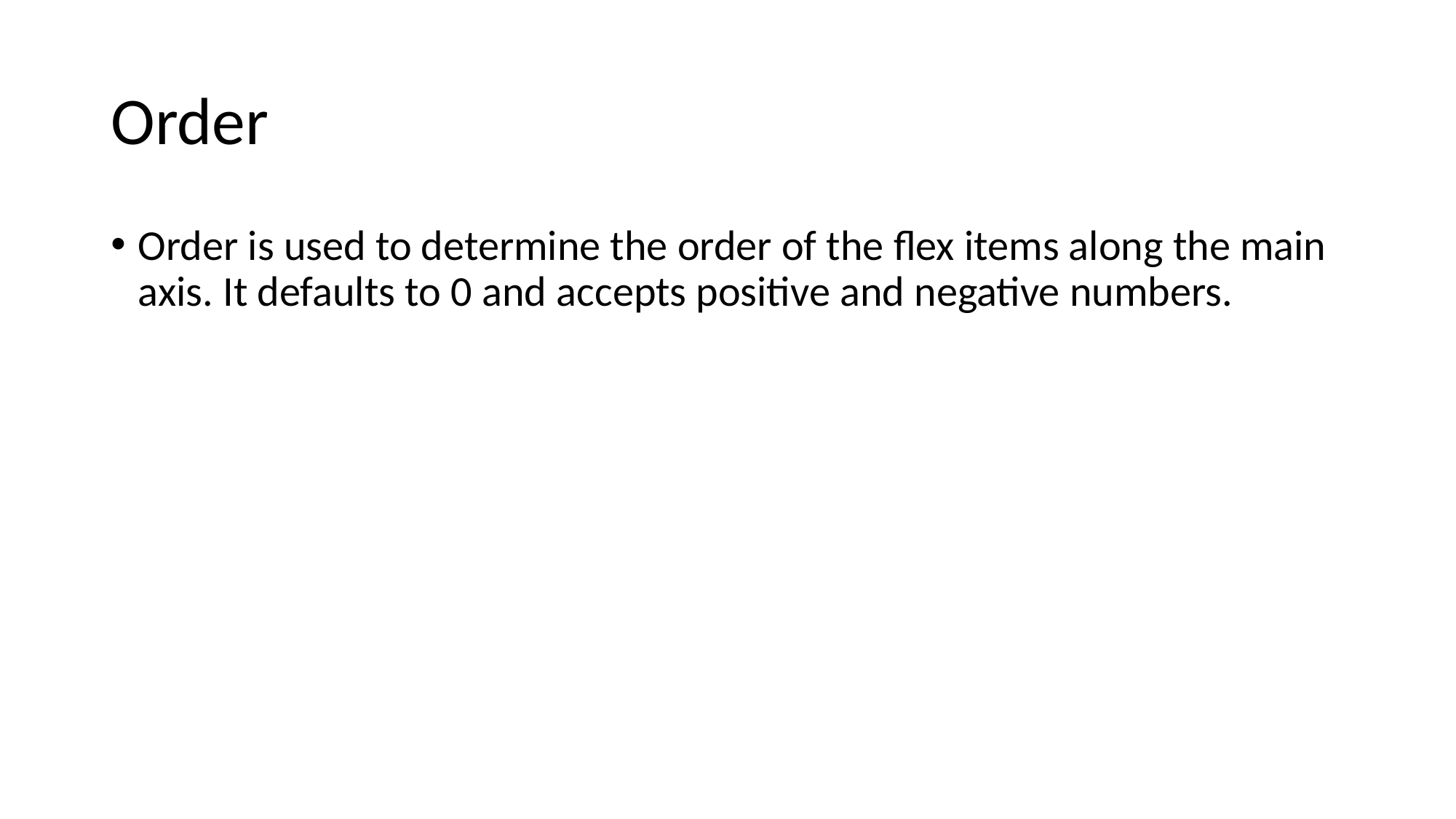

# Order
Order is used to determine the order of the flex items along the main axis. It defaults to 0 and accepts positive and negative numbers.